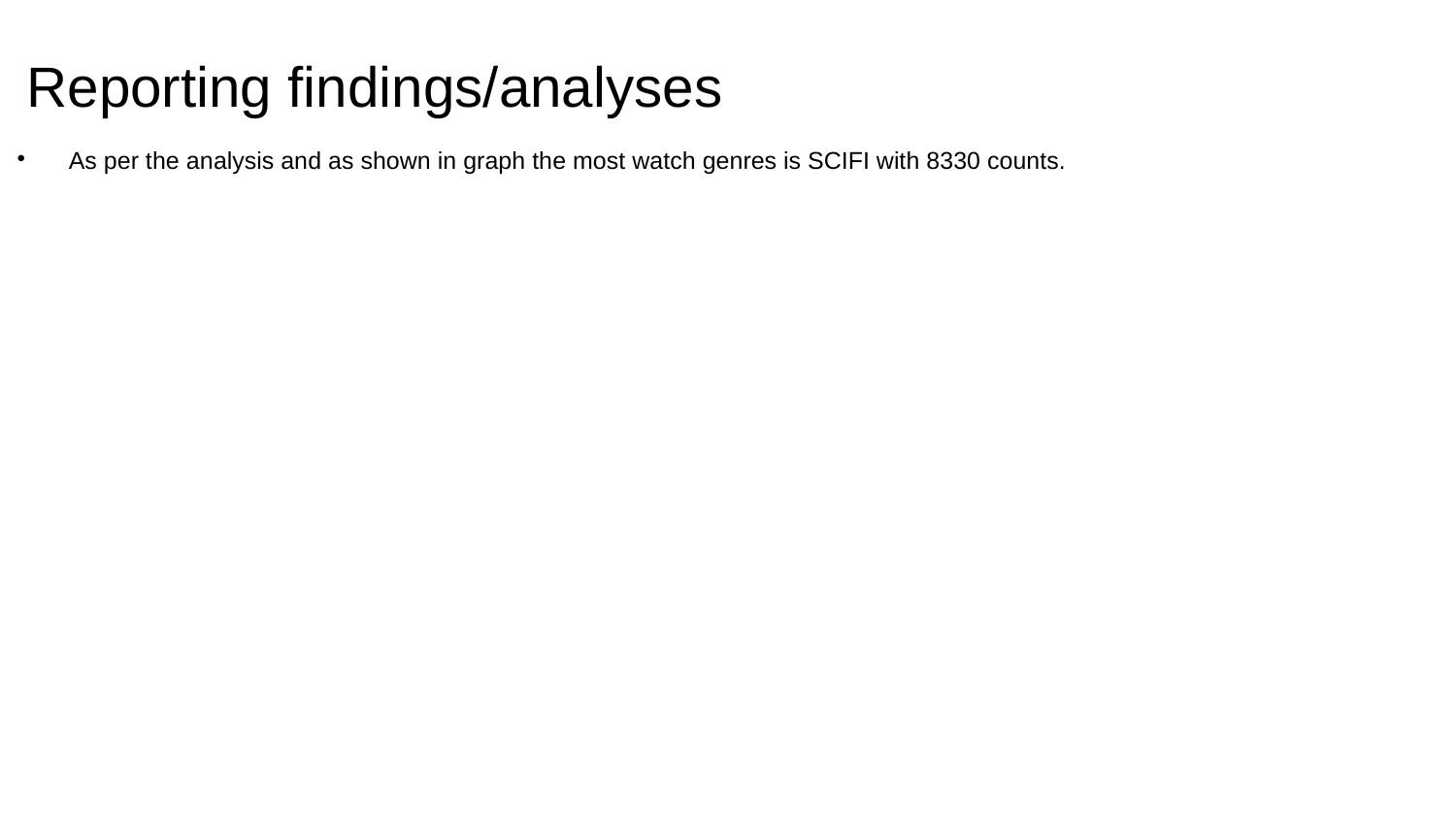

# Reporting findings/analyses
As per the analysis and as shown in graph the most watch genres is SCIFI with 8330 counts.